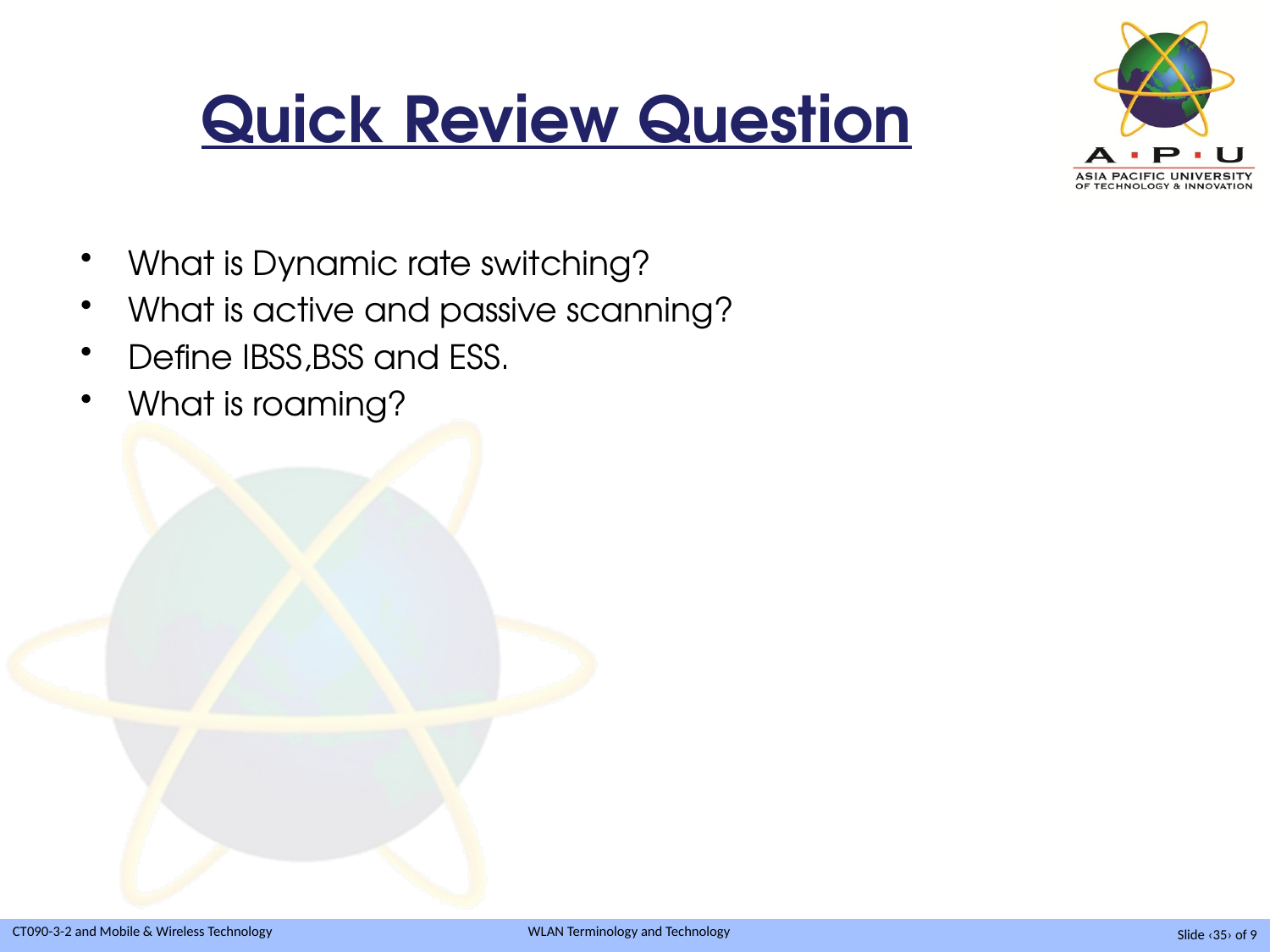

# Quick Review Question
What is Dynamic rate switching?
What is active and passive scanning?
Define IBSS,BSS and ESS.
What is roaming?
Slide ‹35› of 9